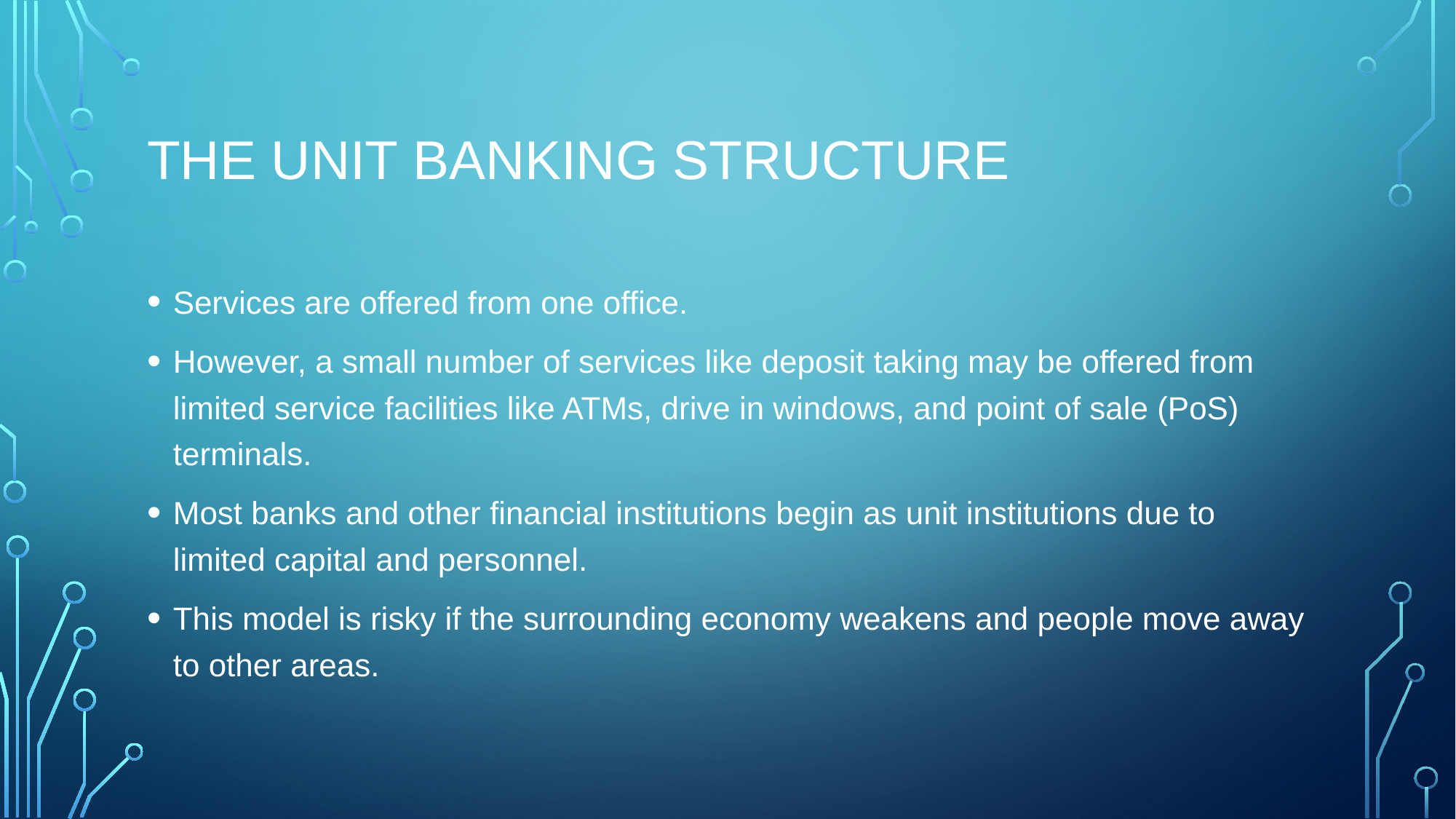

# THE UNIT BANKING STRUCTURE
Services are offered from one office.
However, a small number of services like deposit taking may be offered from limited service facilities like ATMs, drive in windows, and point of sale (PoS) terminals.
Most banks and other financial institutions begin as unit institutions due to limited capital and personnel.
This model is risky if the surrounding economy weakens and people move away to other areas.